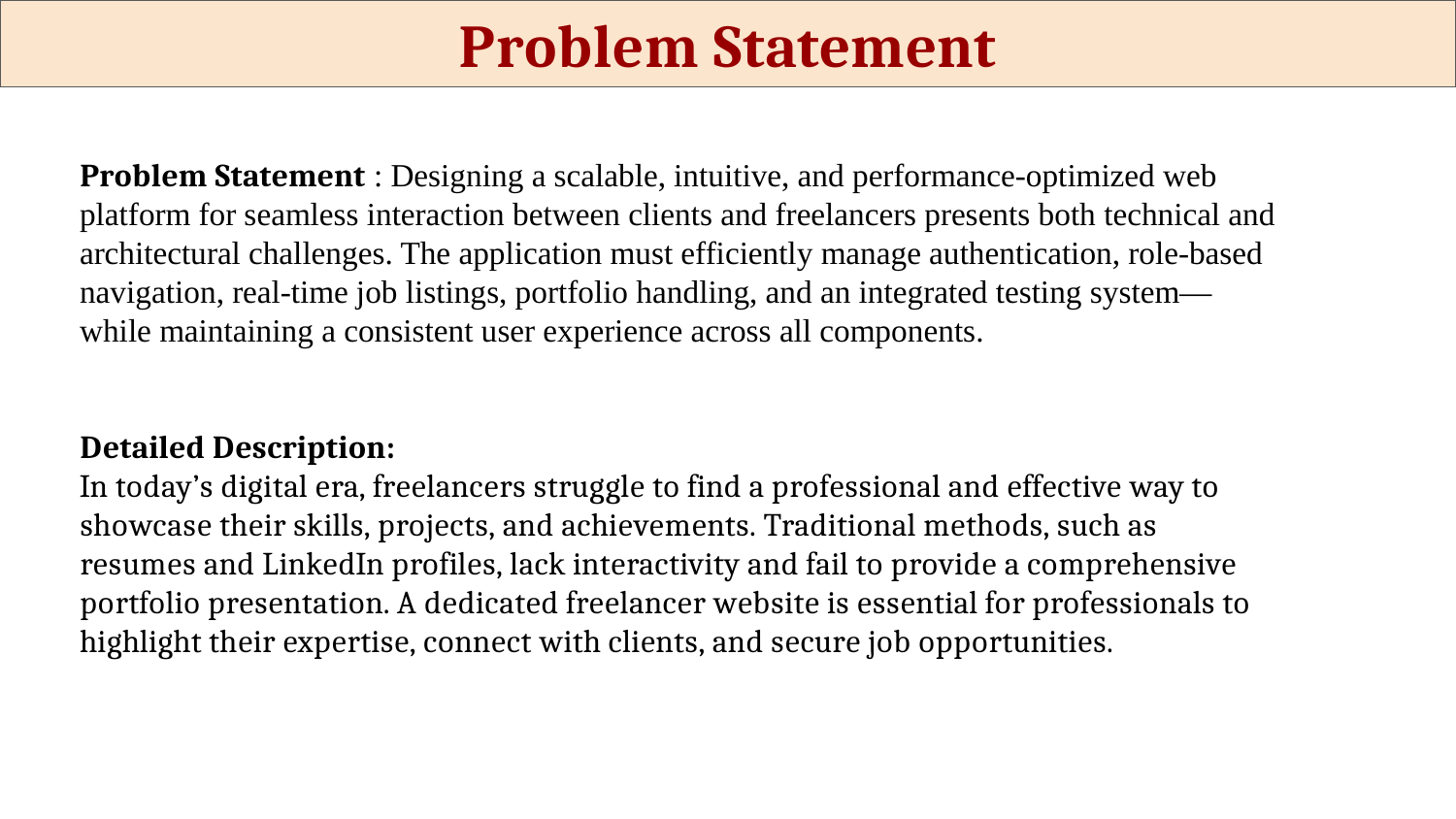

Problem Statement
# Problem Statement : Designing a scalable, intuitive, and performance-optimized web platform for seamless interaction between clients and freelancers presents both technical and architectural challenges. The application must efficiently manage authentication, role-based navigation, real-time job listings, portfolio handling, and an integrated testing system—while maintaining a consistent user experience across all components. Detailed Description: In today’s digital era, freelancers struggle to find a professional and effective way to showcase their skills, projects, and achievements. Traditional methods, such as resumes and LinkedIn profiles, lack interactivity and fail to provide a comprehensive portfolio presentation. A dedicated freelancer website is essential for professionals to highlight their expertise, connect with clients, and secure job opportunities.